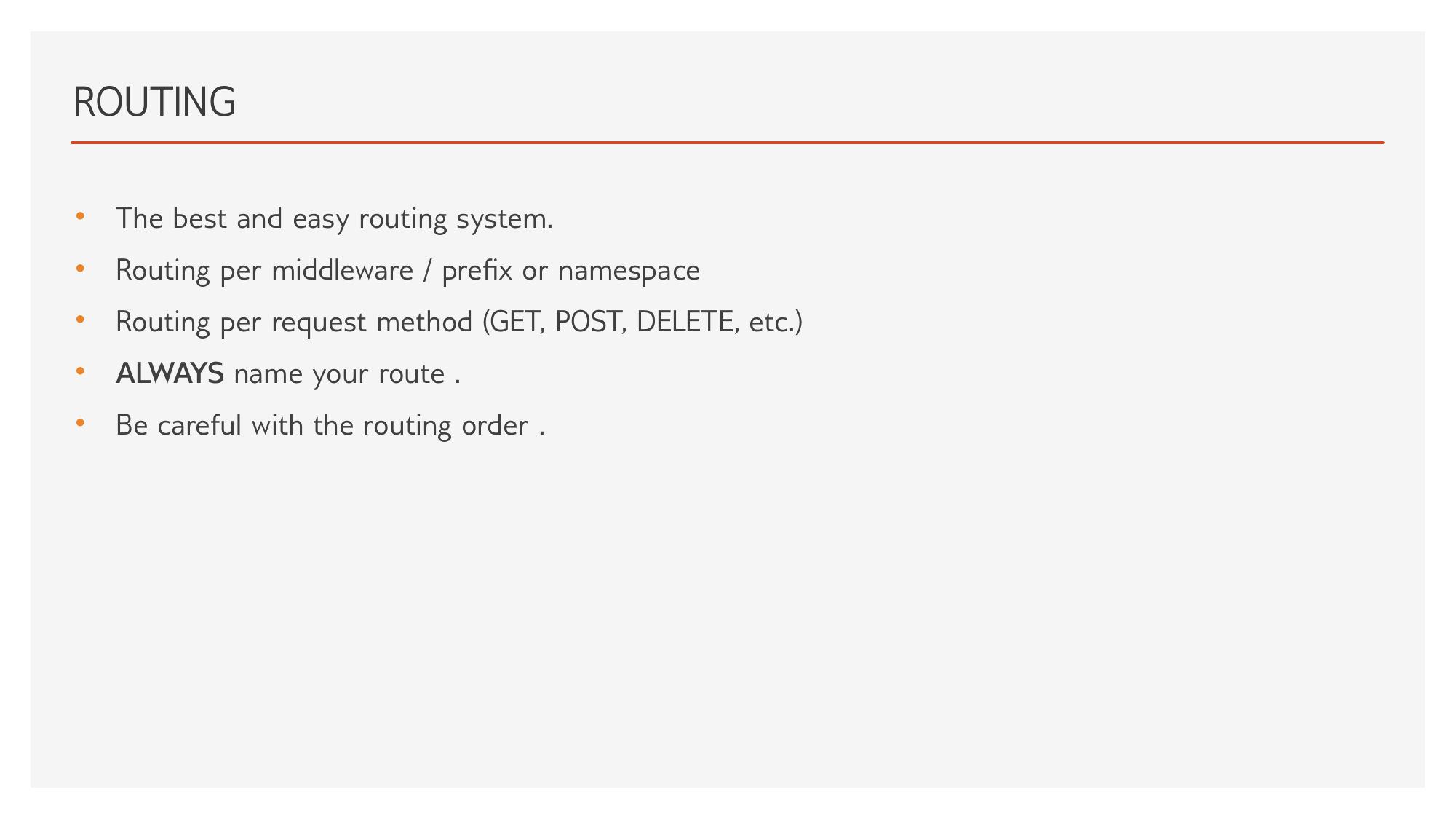

# Routing
The best and easy routing system.
Routing per middleware / prefix or namespace
Routing per request method (GET, POST, DELETE, etc.)
ALWAYS name your route .
Be careful with the routing order .